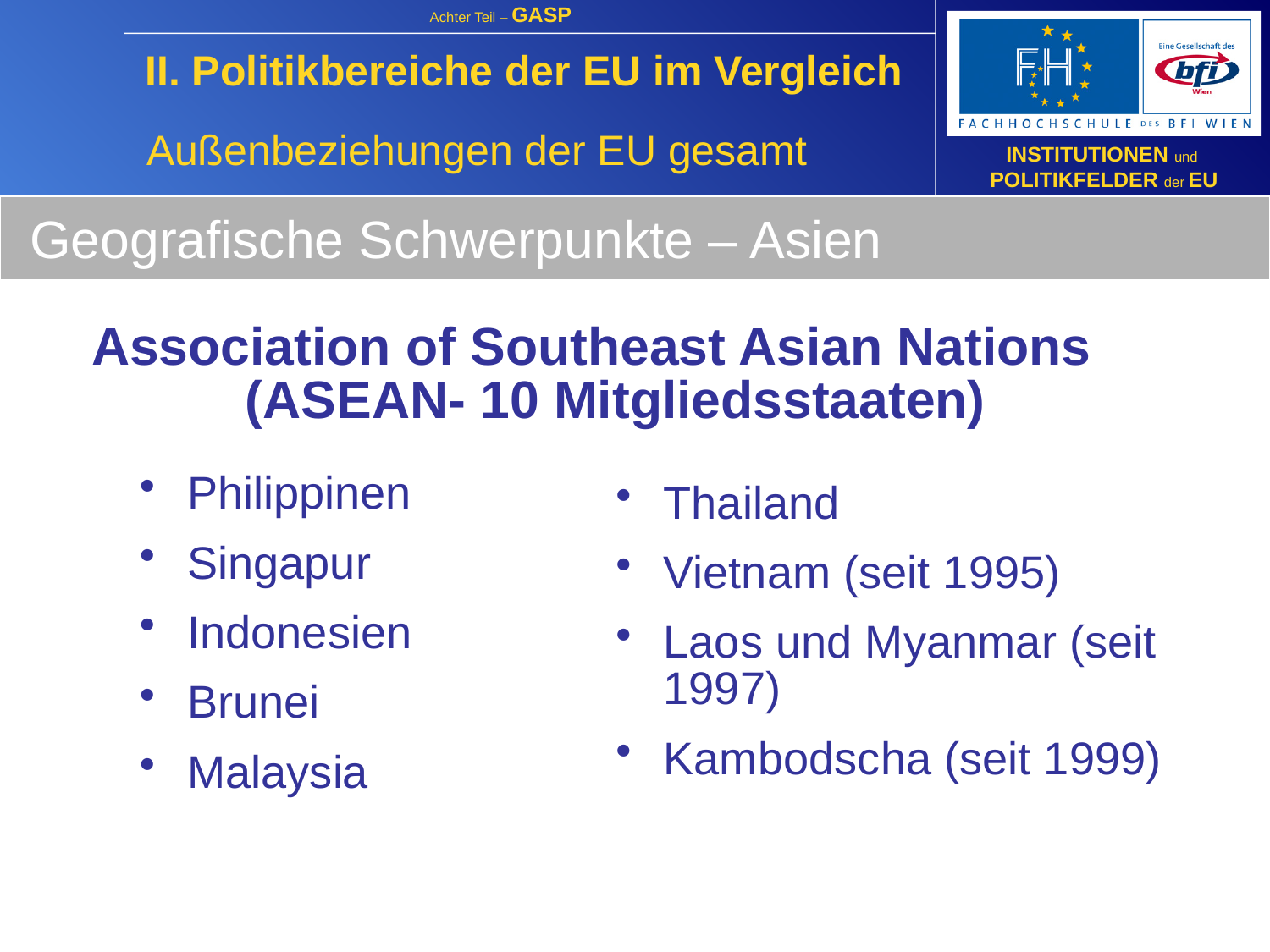

II. Politikbereiche der EU im Vergleich
Außenbeziehungen der EU gesamt

Geografische Schwerpunkte – Asien
Association of Southeast Asian Nations
(ASEAN- 10 Mitgliedsstaaten)
Philippinen
Singapur
Indonesien
Brunei
Malaysia

Thailand
Vietnam (seit 1995)
Laos und Myanmar (seit 1997)
Kambodscha (seit 1999)